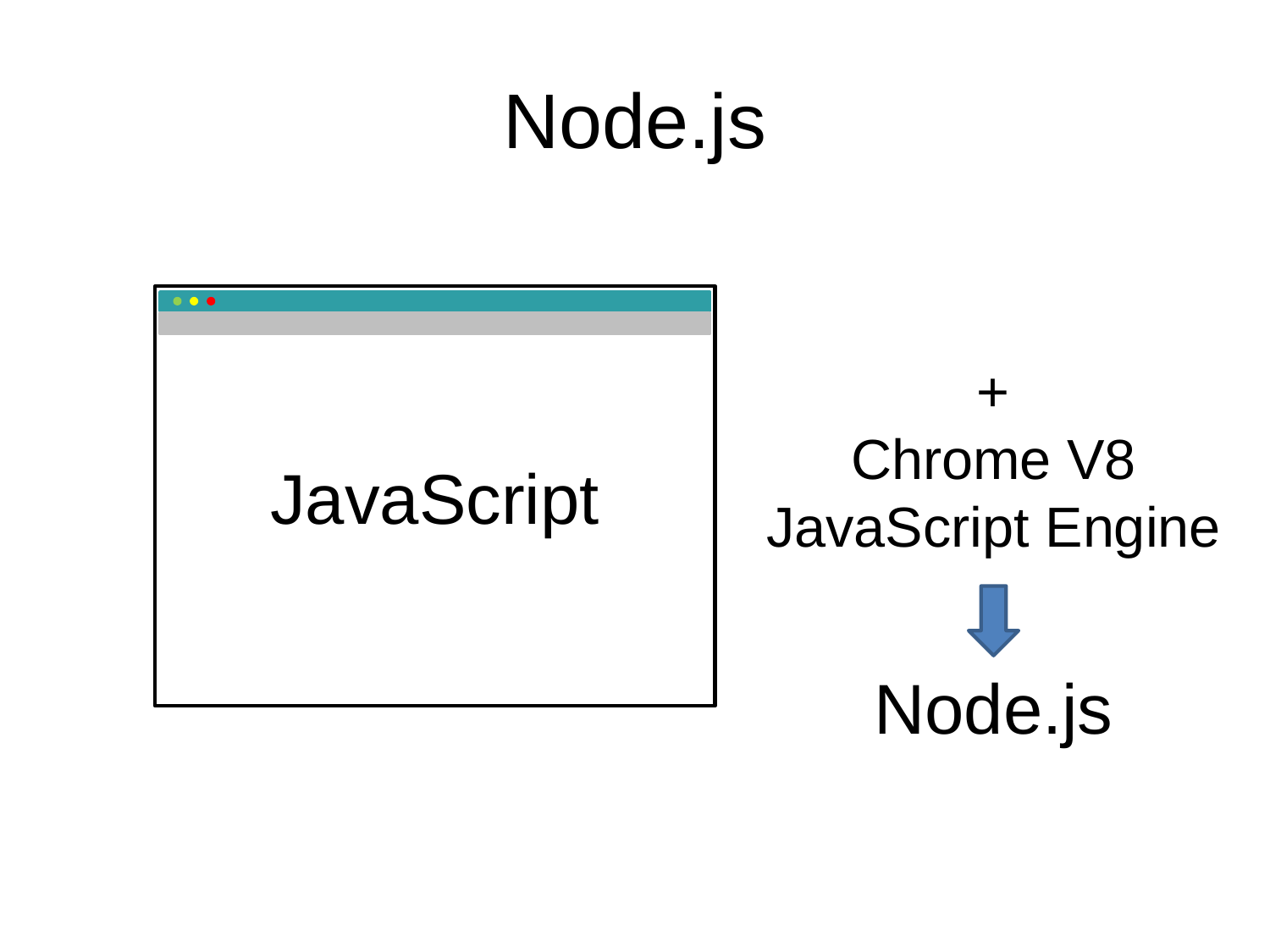

Node.js

+
Chrome V8
JavaScript Engine
# JavaScript

Node.js